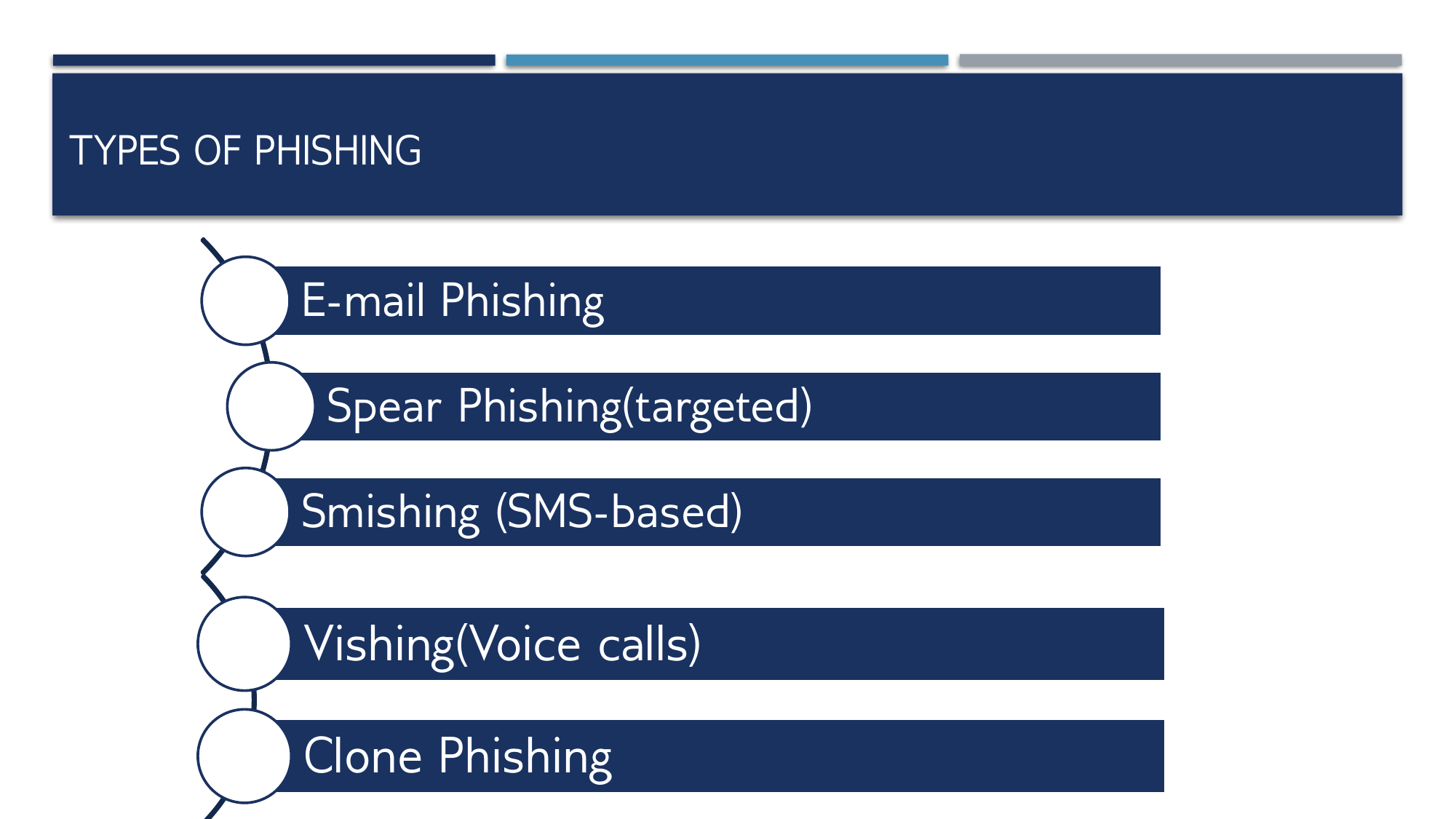

# Types of phishing
E-mail Phishing
Spear Phishing(targeted)
Smishing (SMS-based)
Vishing(Voice calls)
Clone Phishing